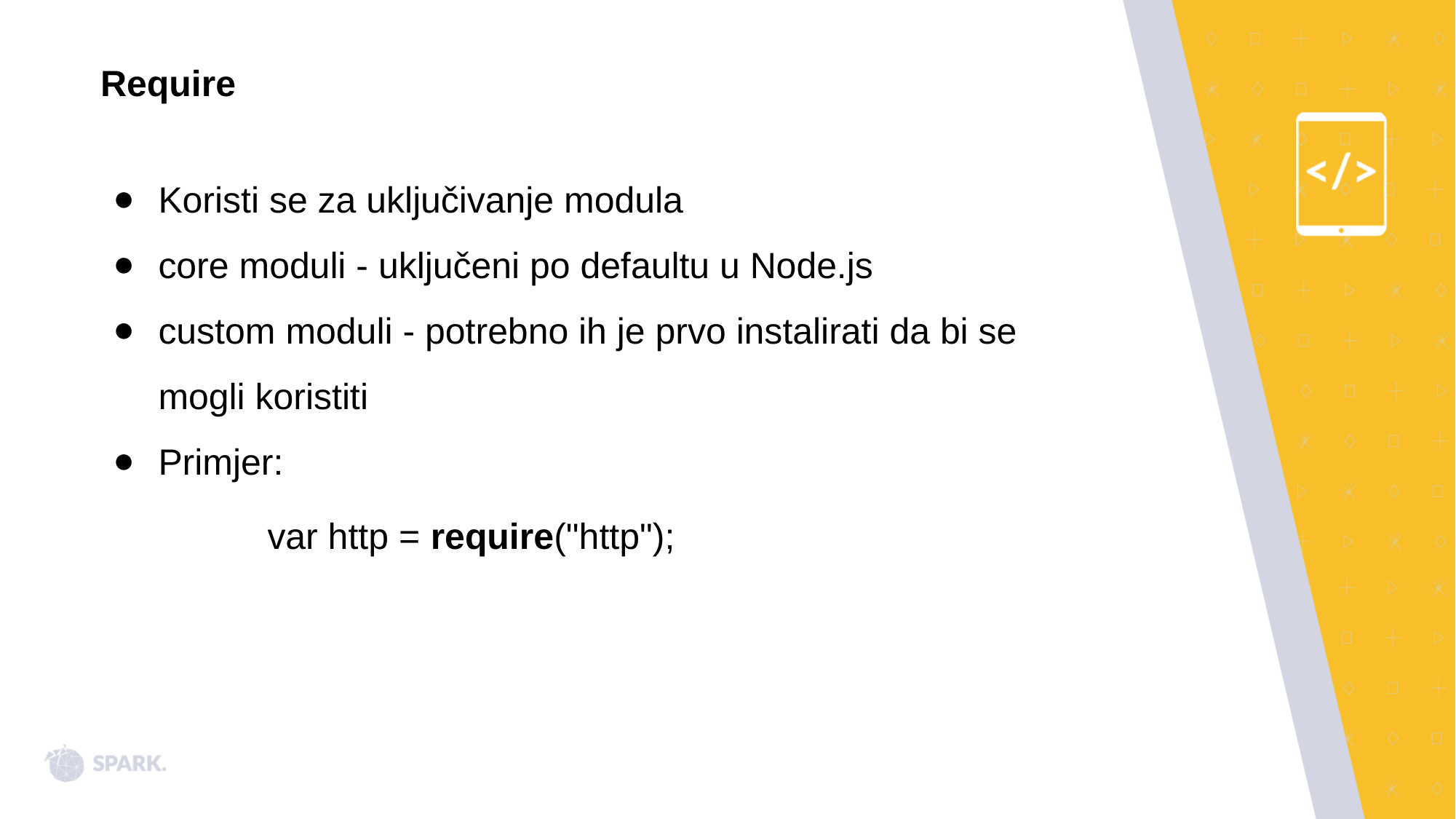

Require
Koristi se za uključivanje modula
core moduli - uključeni po defaultu u Node.js
custom moduli - potrebno ih je prvo instalirati da bi se mogli koristiti
Primjer:
	var http = require("http");